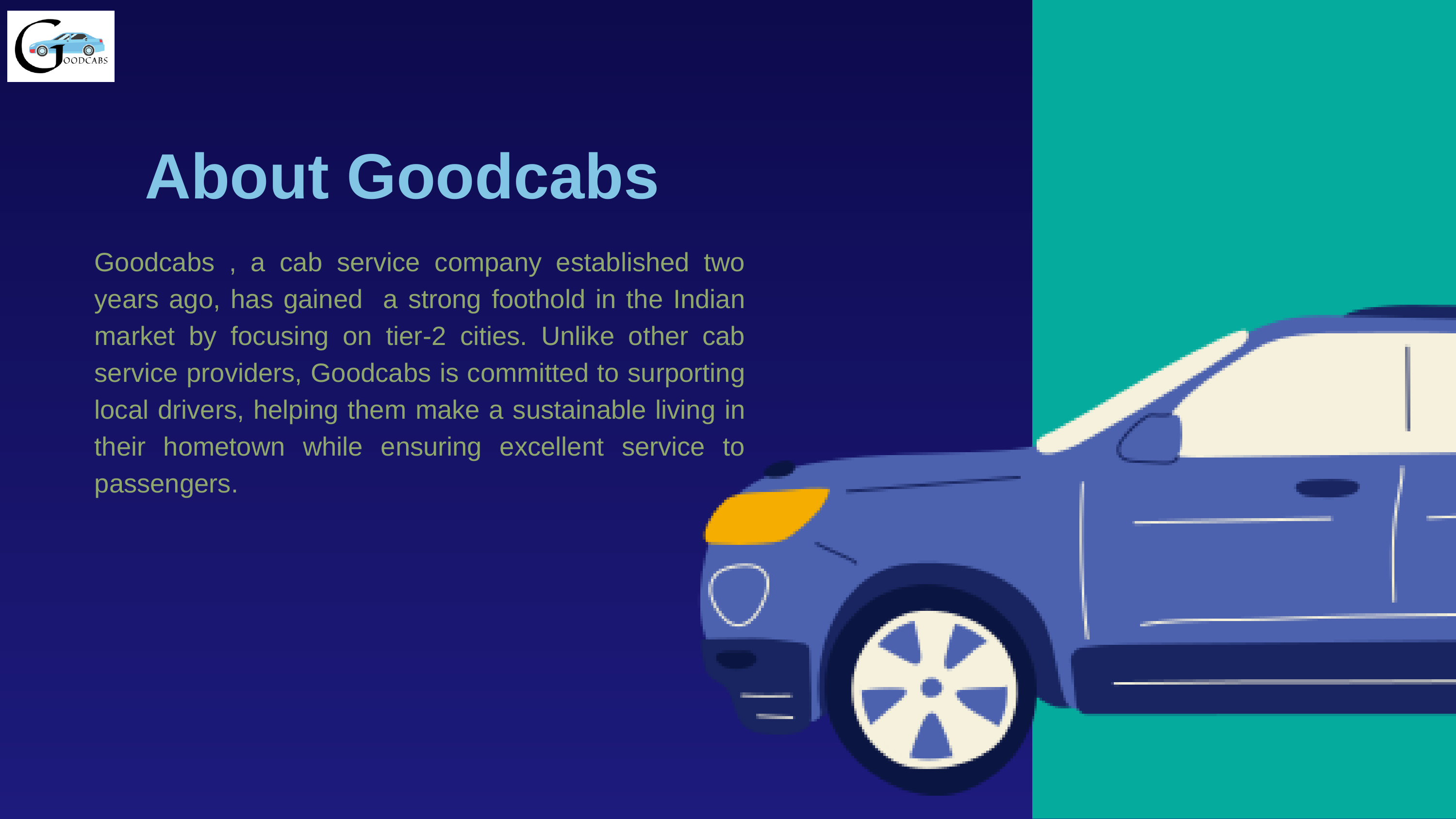

About Goodcabs
Goodcabs , a cab service company established two years ago, has gained  a strong foothold in the Indian market by focusing on tier-2 cities. Unlike other cab service providers, Goodcabs is committed to surporting local drivers, helping them make a sustainable living in their hometown while ensuring excellent service to passengers.